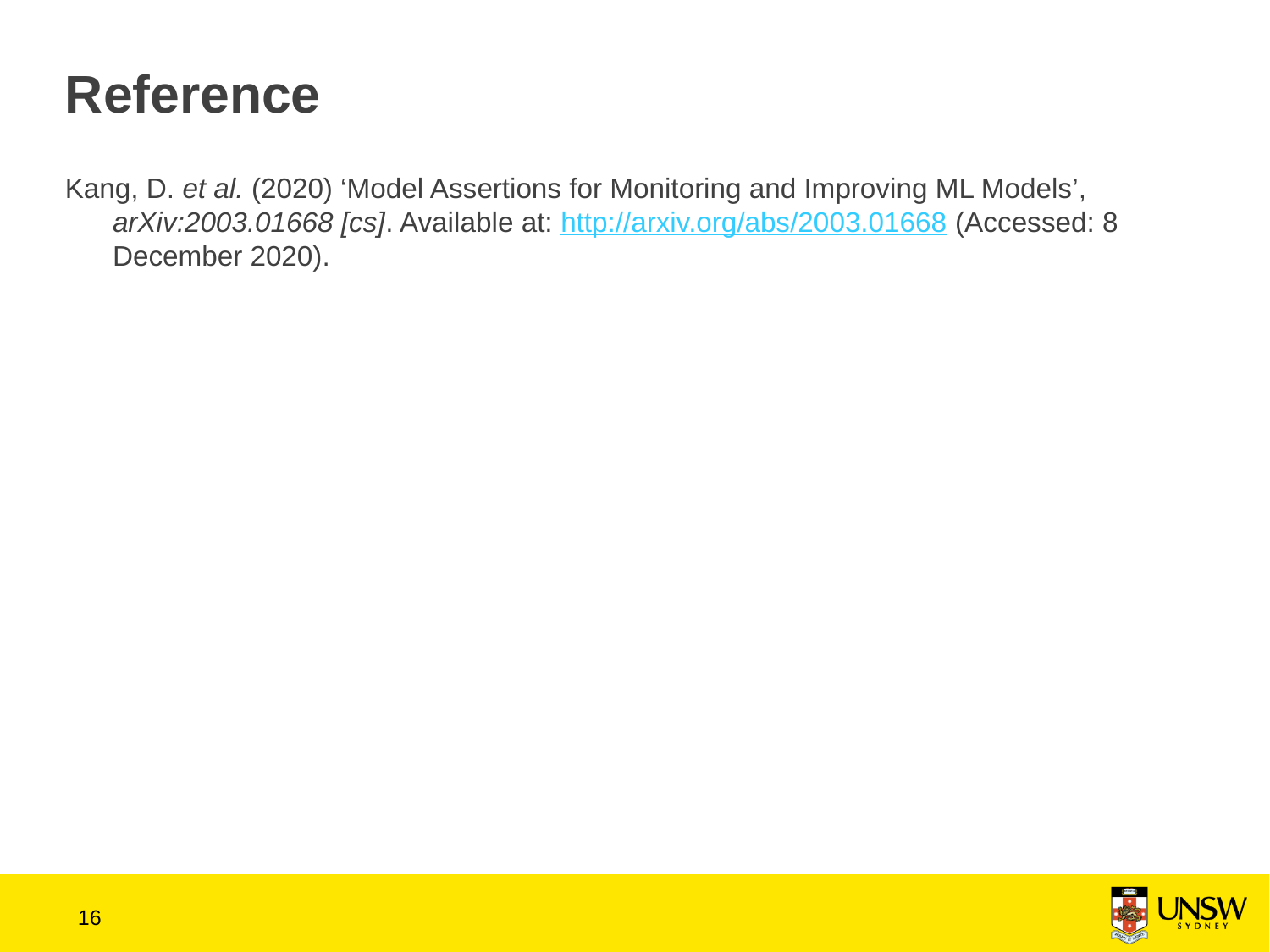

# Reference
Kang, D. et al. (2020) ‘Model Assertions for Monitoring and Improving ML Models’, arXiv:2003.01668 [cs]. Available at: http://arxiv.org/abs/2003.01668 (Accessed: 8 December 2020).

16